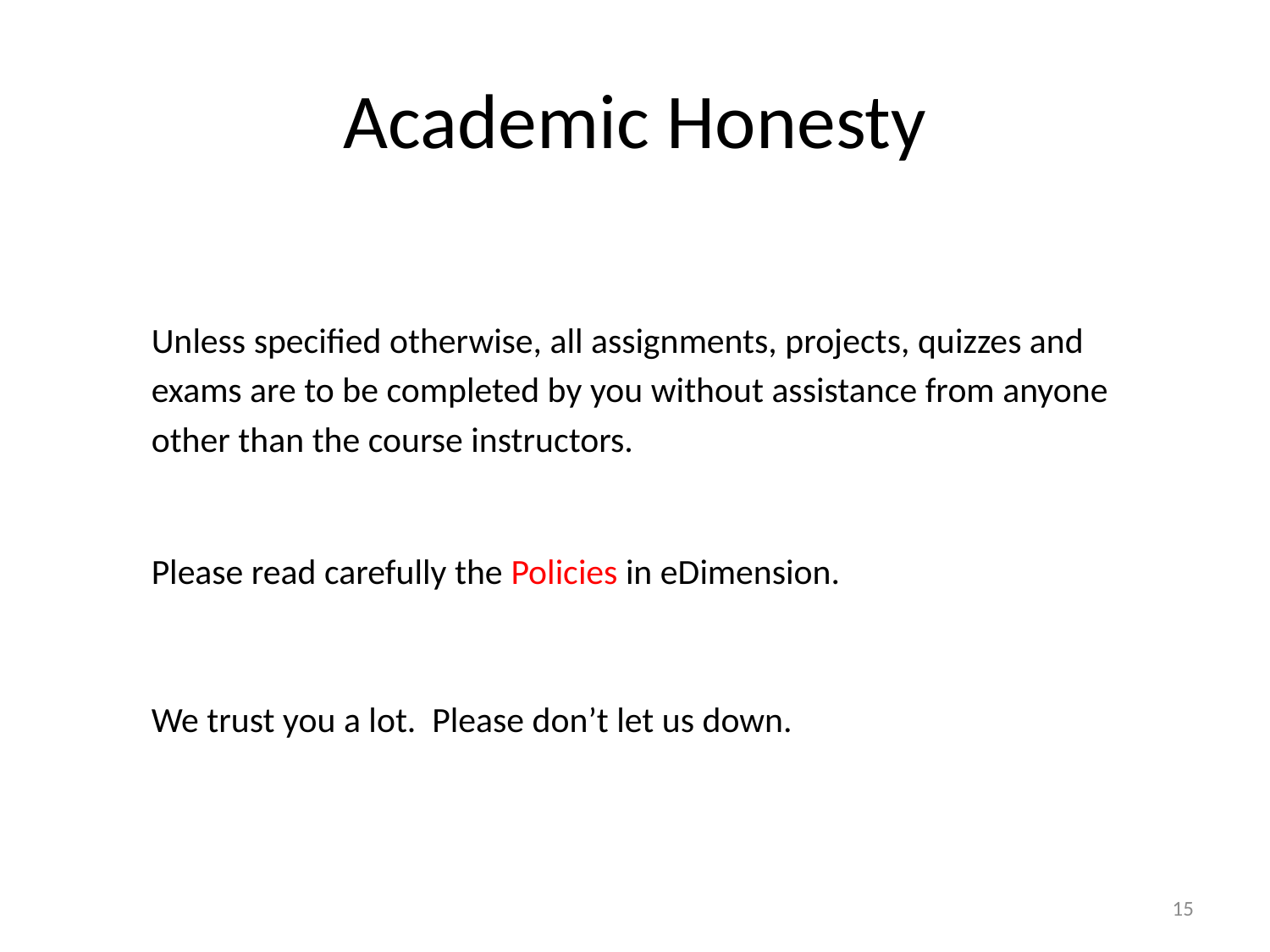

# Academic Honesty
Unless specified otherwise, all assignments, projects, quizzes and exams are to be completed by you without assistance from anyone other than the course instructors.
Please read carefully the Policies in eDimension.

We trust you a lot.  Please don’t let us down.
15